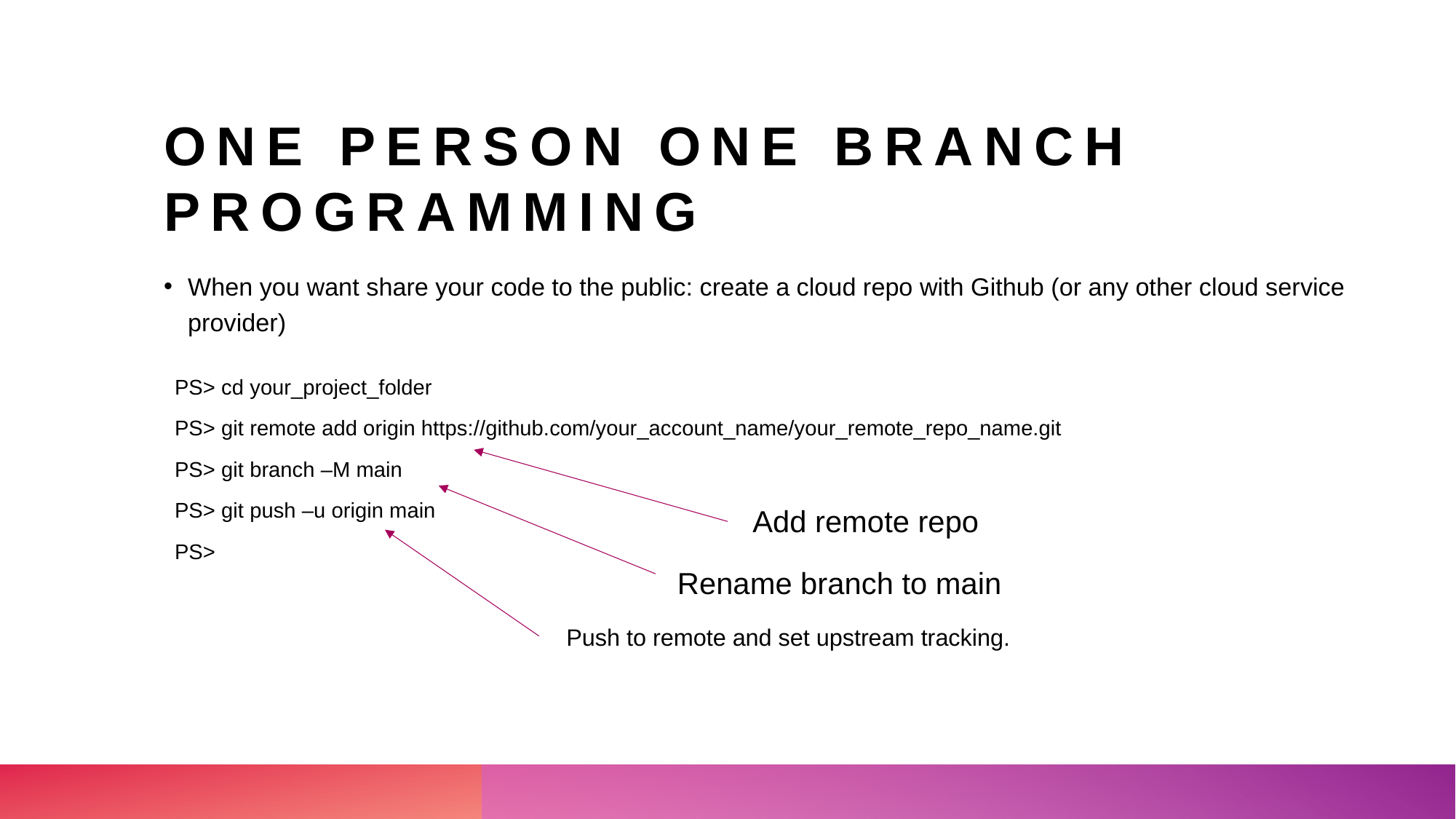

# One person one branch programming
When you want share your code to the public: create a cloud repo with Github (or any other cloud service provider)
PS> cd your_project_folder
PS> git remote add origin https://github.com/your_account_name/your_remote_repo_name.git
PS> git branch –M main
PS> git push –u origin main
PS>
Add remote repo
Rename branch to main
Push to remote and set upstream tracking.